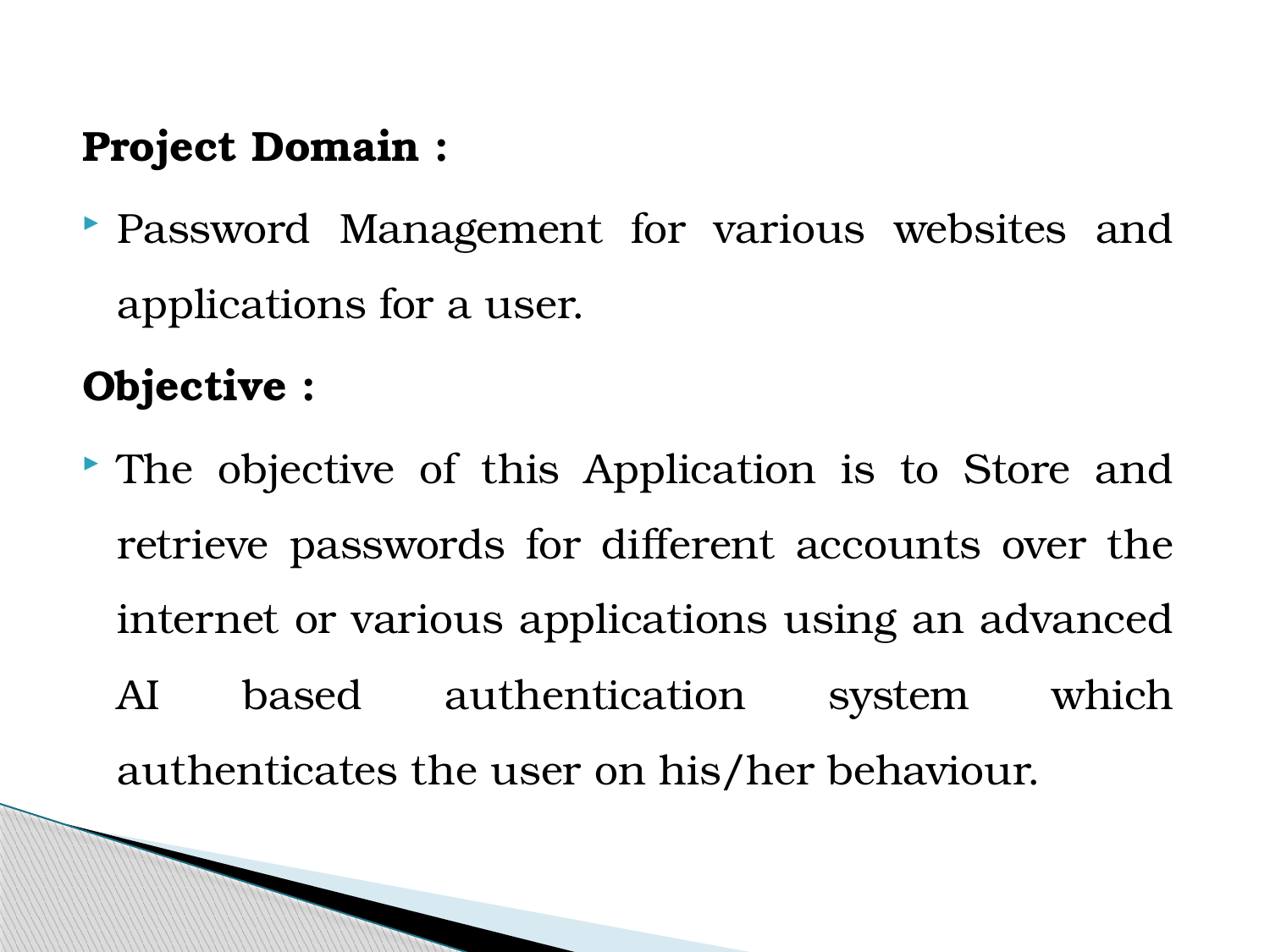

Project Domain :
Password Management for various websites and applications for a user.
Objective :
The objective of this Application is to Store and retrieve passwords for different accounts over the internet or various applications using an advanced AI based authentication system which authenticates the user on his/her behaviour.